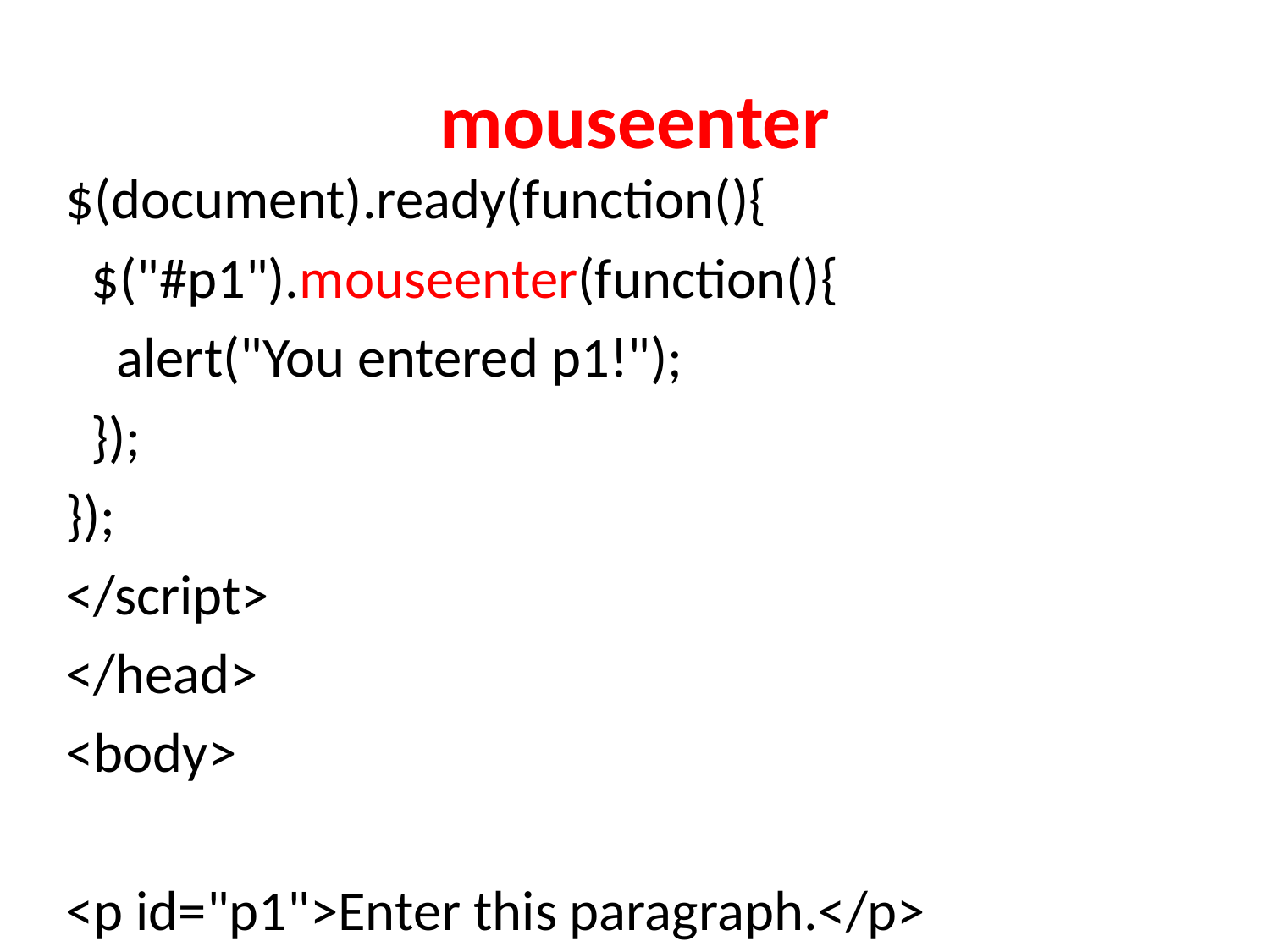

# mouseenter
$(document).ready(function(){
  $("#p1").mouseenter(function(){
    alert("You entered p1!");
  });
});
</script>
</head>
<body>

<p id="p1">Enter this paragraph.</p>